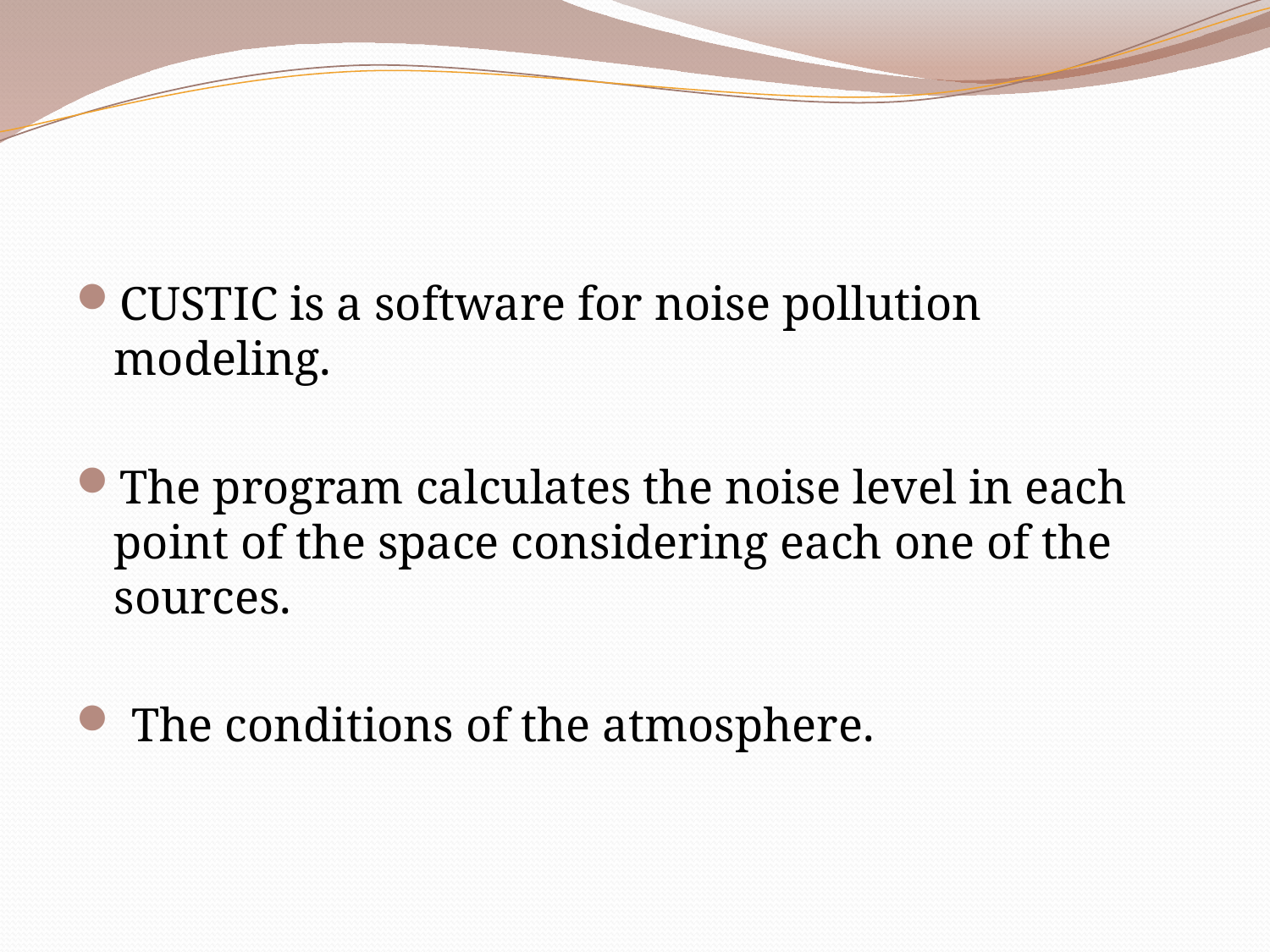

#
CUSTIC is a software for noise pollution modeling.

The program calculates the noise level in each point of the space considering each one of the sources.

 The conditions of the atmosphere.